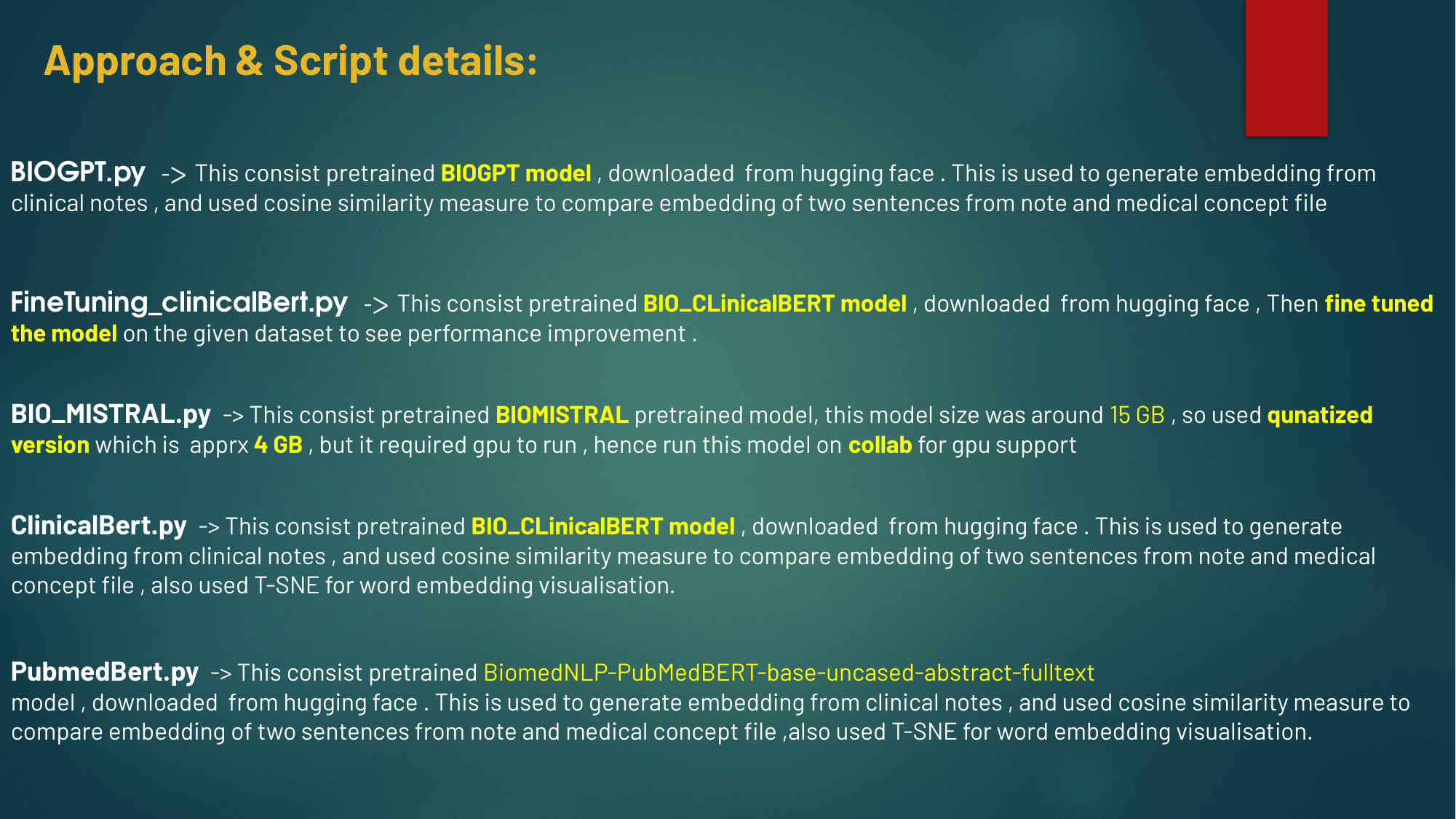

# Approach & Script details:
BIOGPT.py  -> This consist pretrained BIOGPT model , downloaded  from hugging face . This is used to generate embedding from clinical notes , and used cosine similarity measure to compare embedding of two sentences from note and medical concept file
FineTuning_clinicalBert.py  -> This consist pretrained BIO_CLinicalBERT model , downloaded  from hugging face , Then fine tuned the model on the given dataset to see performance improvement .
BIO_MISTRAL.py  -> This consist pretrained BIOMISTRAL pretrained model, this model size was around 15 GB , so used qunatized  version which is  apprx 4 GB , but it required gpu to run , hence run this model on collab for gpu support
ClinicalBert.py  -> This consist pretrained BIO_CLinicalBERT model , downloaded  from hugging face . This is used to generate embedding from clinical notes , and used cosine similarity measure to compare embedding of two sentences from note and medical concept file , also used T-SNE for word embedding visualisation.
PubmedBert.py  -> This consist pretrained BiomedNLP-PubMedBERT-base-uncased-abstract-fulltext
model , downloaded  from hugging face . This is used to generate embedding from clinical notes , and used cosine similarity measure to compare embedding of two sentences from note and medical concept file ,also used T-SNE for word embedding visualisation.